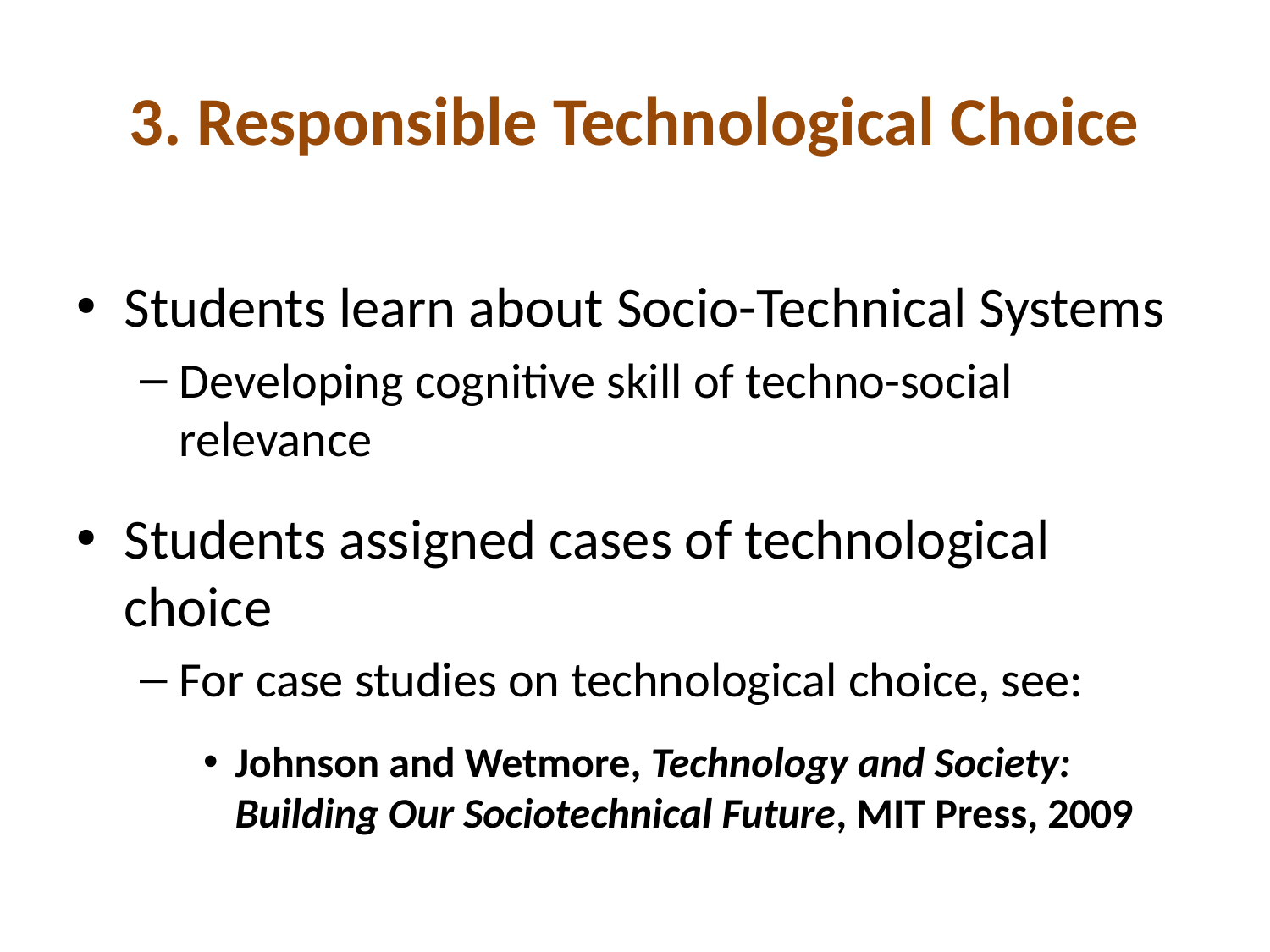

# 3. Responsible Technological Choice
Students learn about Socio-Technical Systems
Developing cognitive skill of techno-social relevance

Students assigned cases of technological choice
For case studies on technological choice, see:

Johnson and Wetmore, Technology and Society: Building Our Sociotechnical Future, MIT Press, 2009